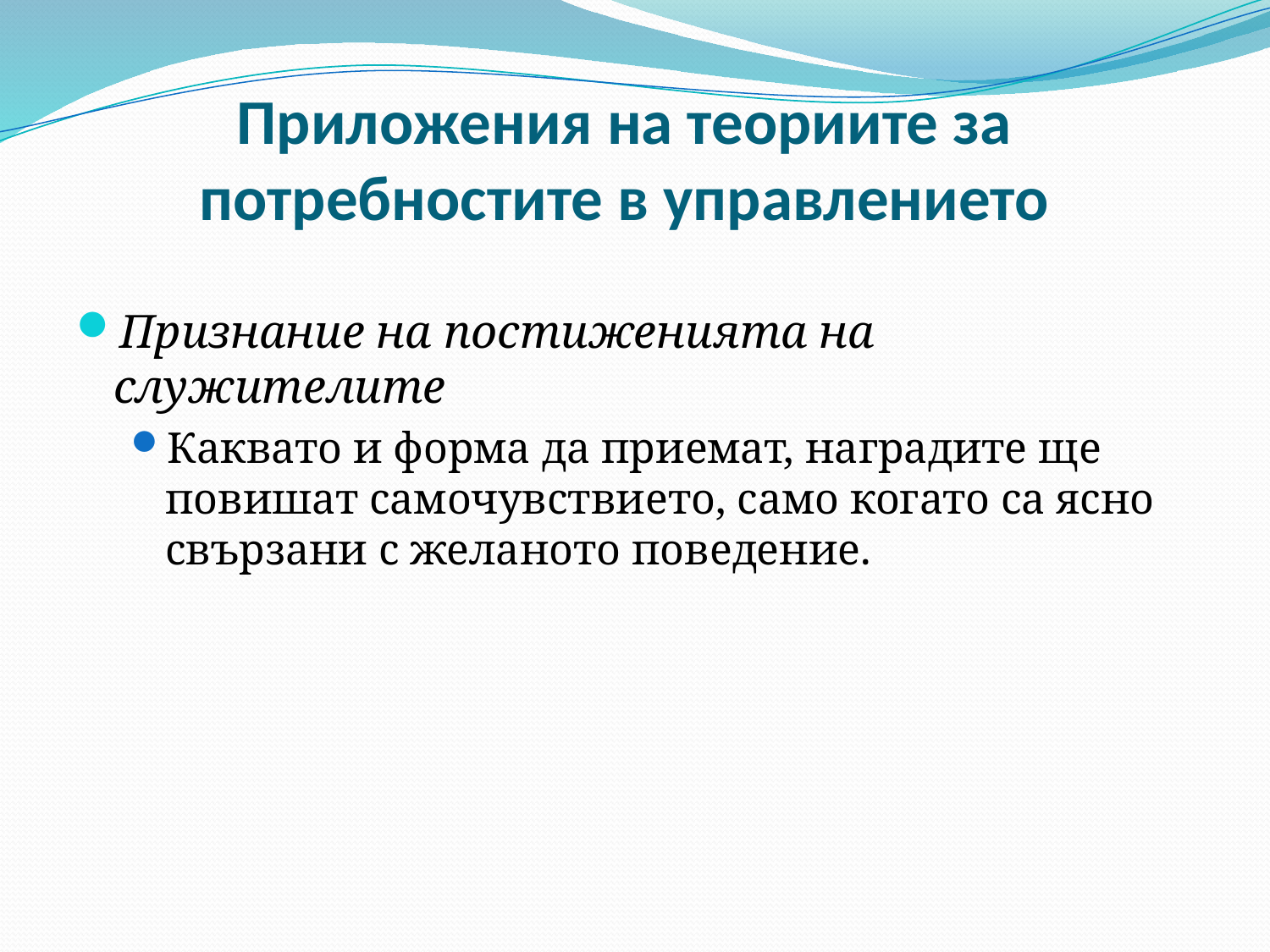

# Приложения на теориите за потребностите в управлението
Признание на постиженията на служителите
Каквато и форма да приемат, наградите ще повишат самочувствието, само когато са ясно свързани с желаното поведение.